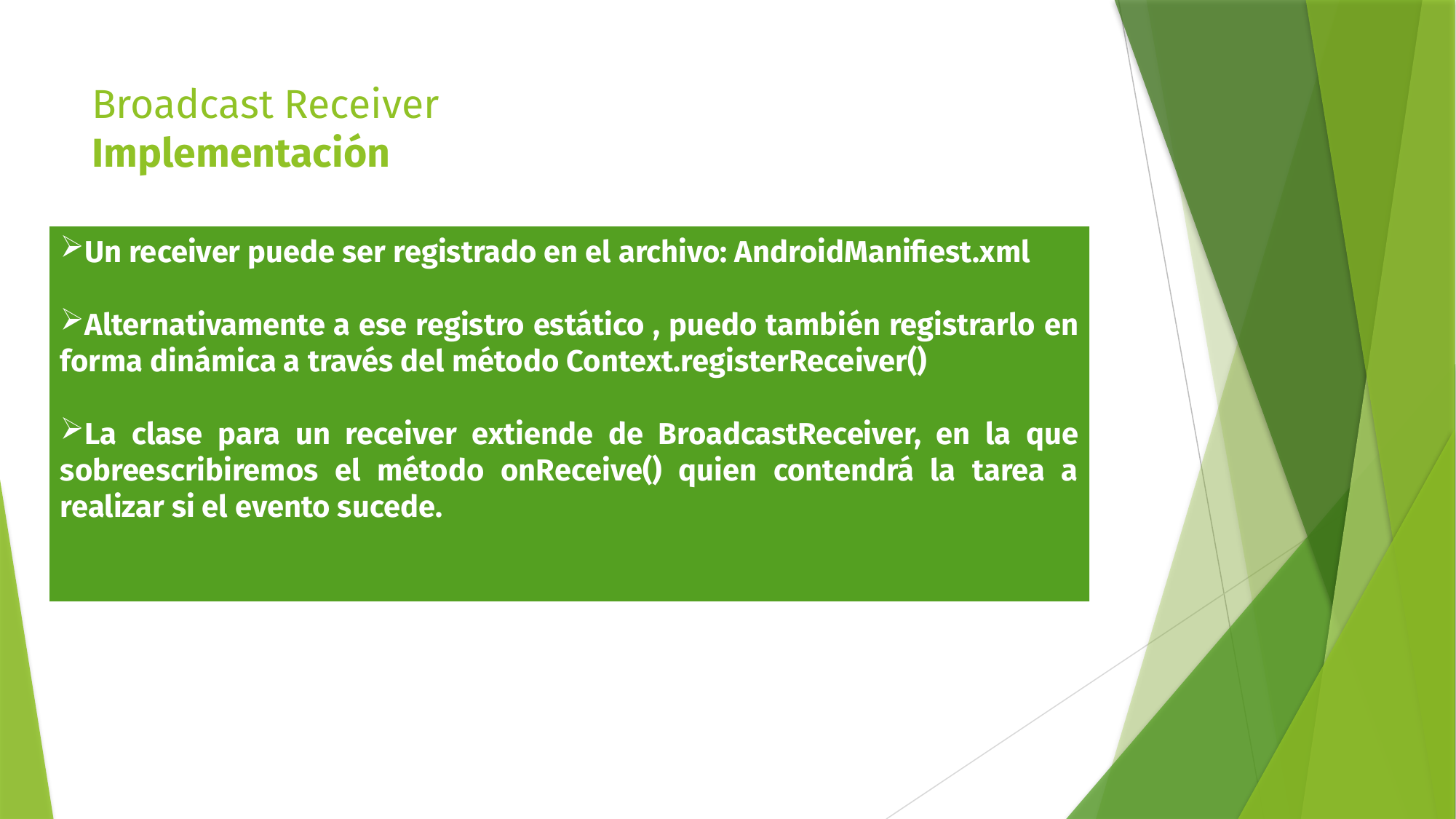

# Broadcast Receiver Implementación
Un receiver puede ser registrado en el archivo: AndroidManifiest.xml

Alternativamente a ese registro estático , puedo también registrarlo en forma dinámica a través del método Context.registerReceiver()

La clase para un receiver extiende de BroadcastReceiver, en la que sobreescribiremos el método onReceive() quien contendrá la tarea a realizar si el evento sucede.